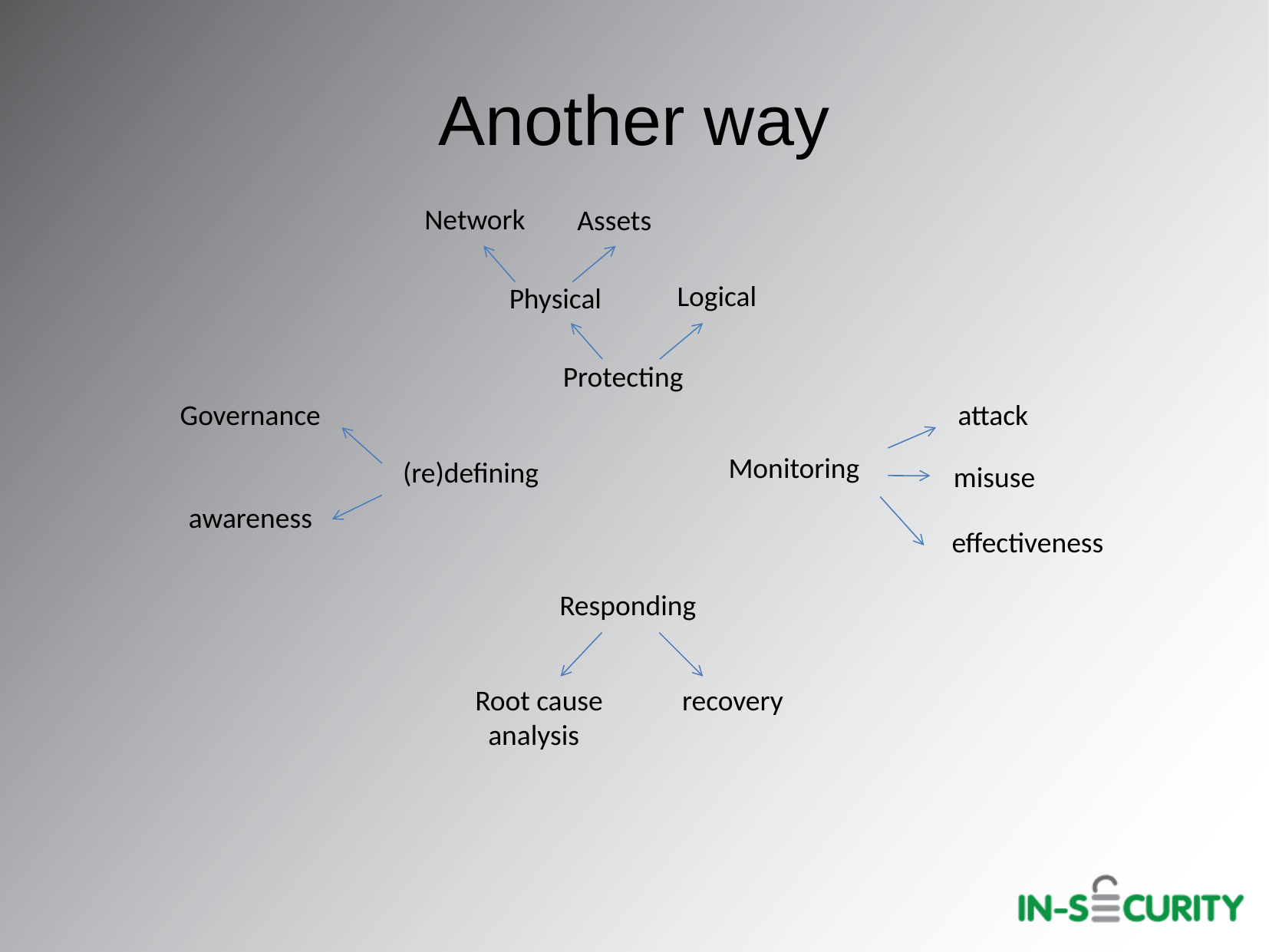

Another way
Network
Assets

Logical
Physical

Protecting
Governance
attack

Monitoring
(re)defining
misuse

awareness

effectiveness
Responding

Root cause
  analysis
recovery